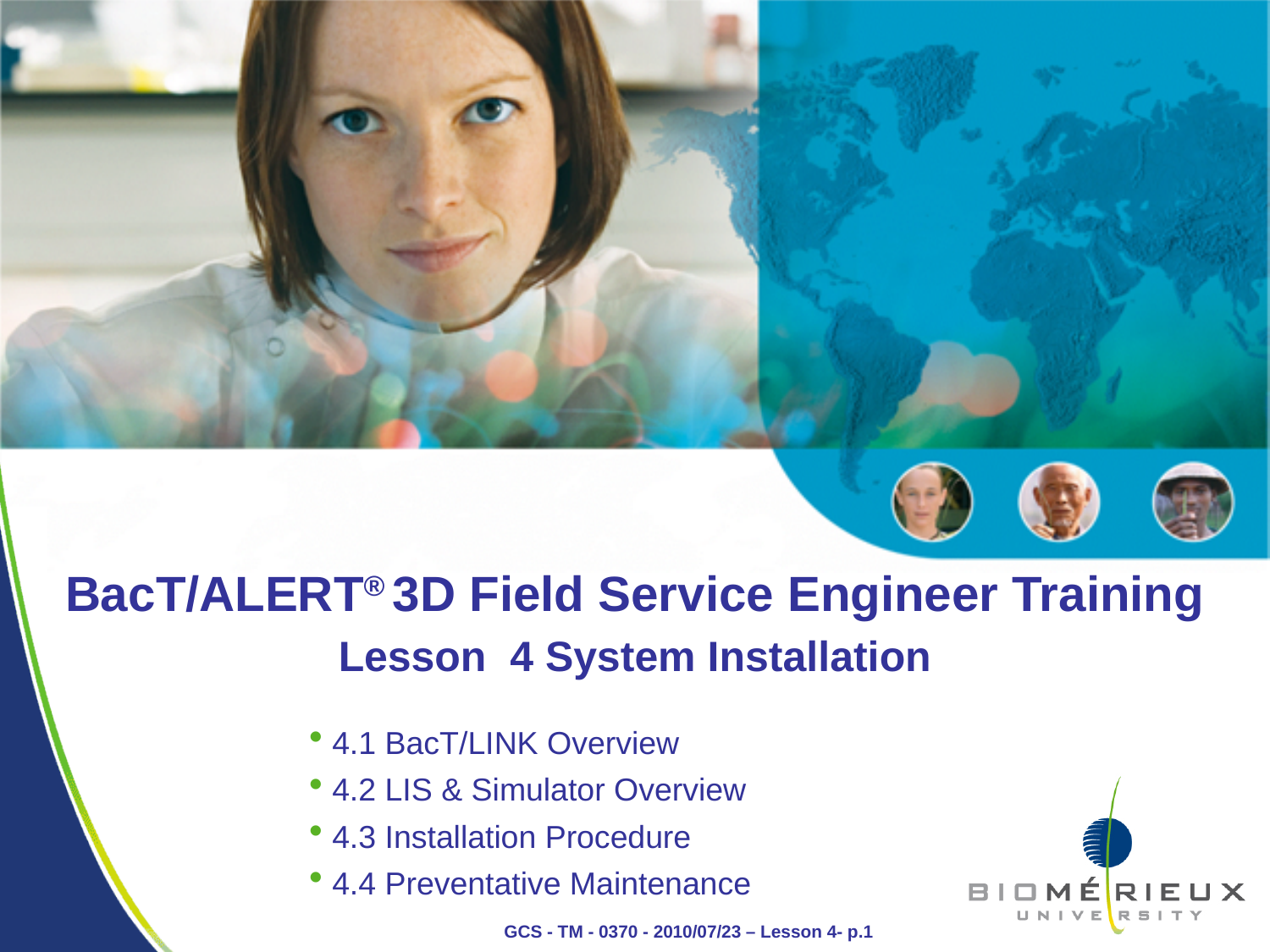

BacT/ALERT® 3D Field Service Engineer Training
Lesson  4 System Installation

 4.1 BacT/LINK Overview
 4.2 LIS & Simulator Overview
 4.3 Installation Procedure
 4.4 Preventative Maintenance